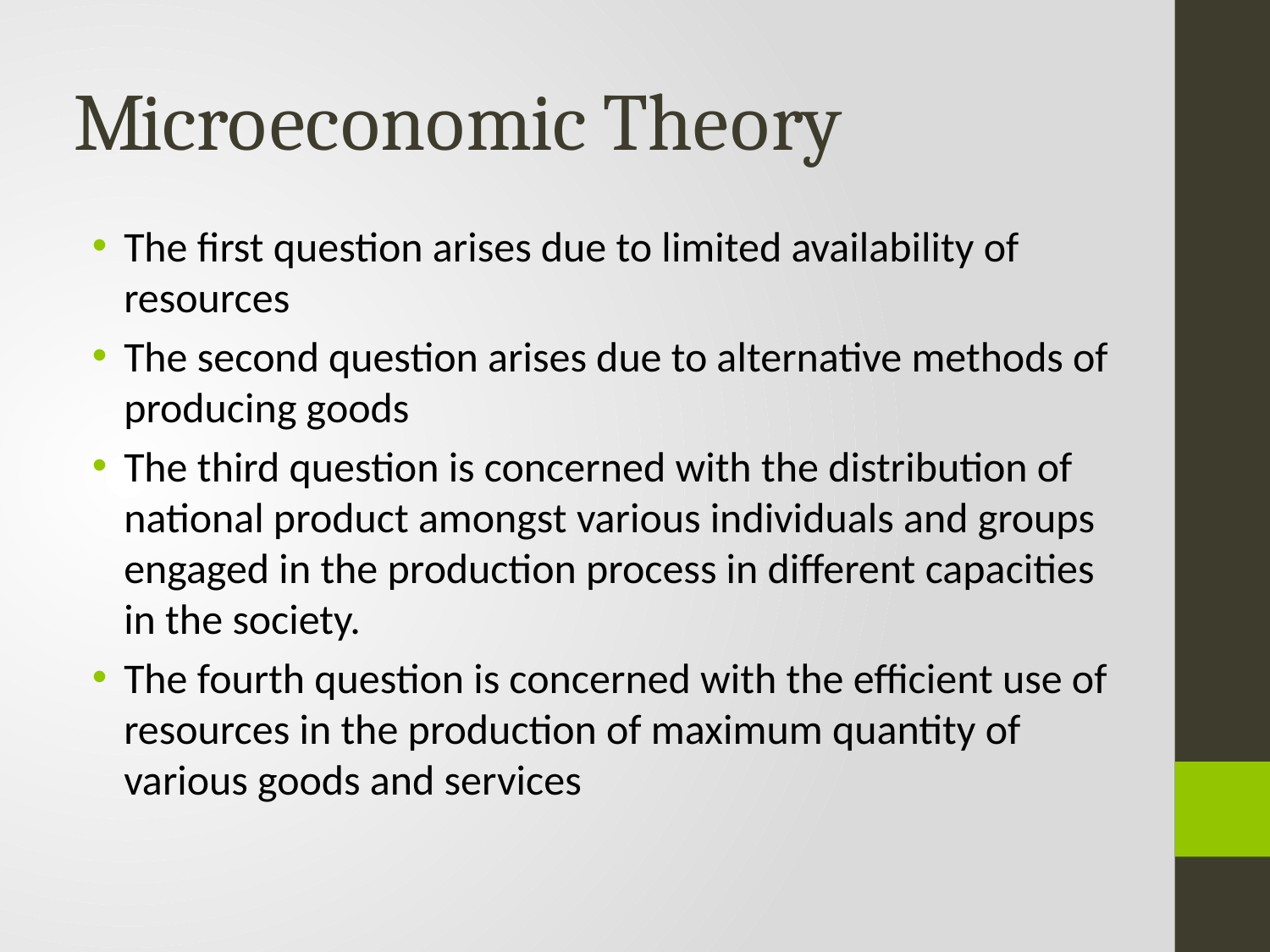

# Microeconomic Theory
The first question arises due to limited availability of resources
The second question arises due to alternative methods of producing goods
The third question is concerned with the distribution of national product amongst various individuals and groups engaged in the production process in different capacities in the society.
The fourth question is concerned with the efficient use of resources in the production of maximum quantity of various goods and services